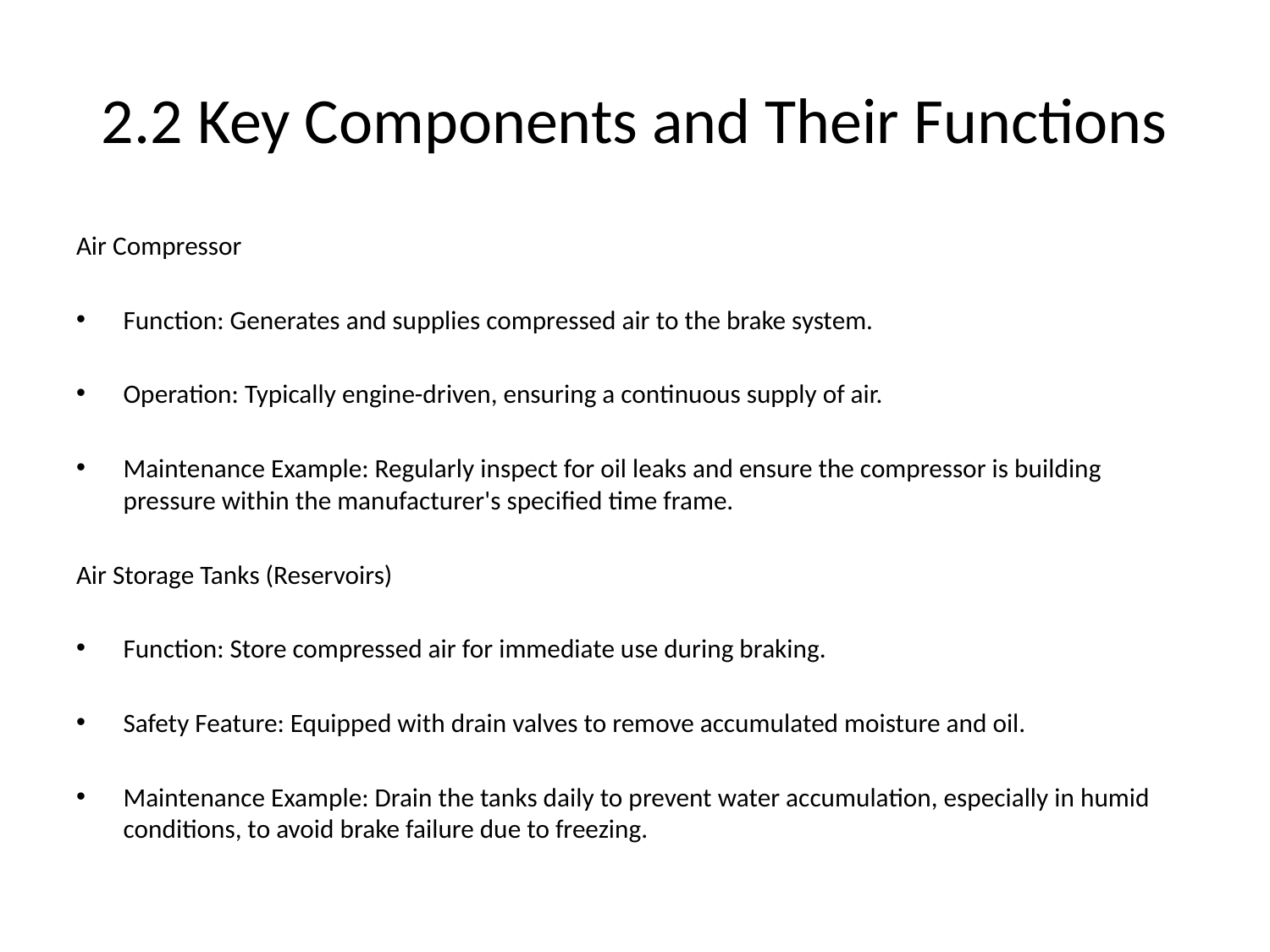

# 2.2 Key Components and Their Functions
Air Compressor

Function: Generates and supplies compressed air to the brake system.

Operation: Typically engine-driven, ensuring a continuous supply of air.

Maintenance Example: Regularly inspect for oil leaks and ensure the compressor is building pressure within the manufacturer's specified time frame.

Air Storage Tanks (Reservoirs)

Function: Store compressed air for immediate use during braking.

Safety Feature: Equipped with drain valves to remove accumulated moisture and oil.

Maintenance Example: Drain the tanks daily to prevent water accumulation, especially in humid conditions, to avoid brake failure due to freezing.